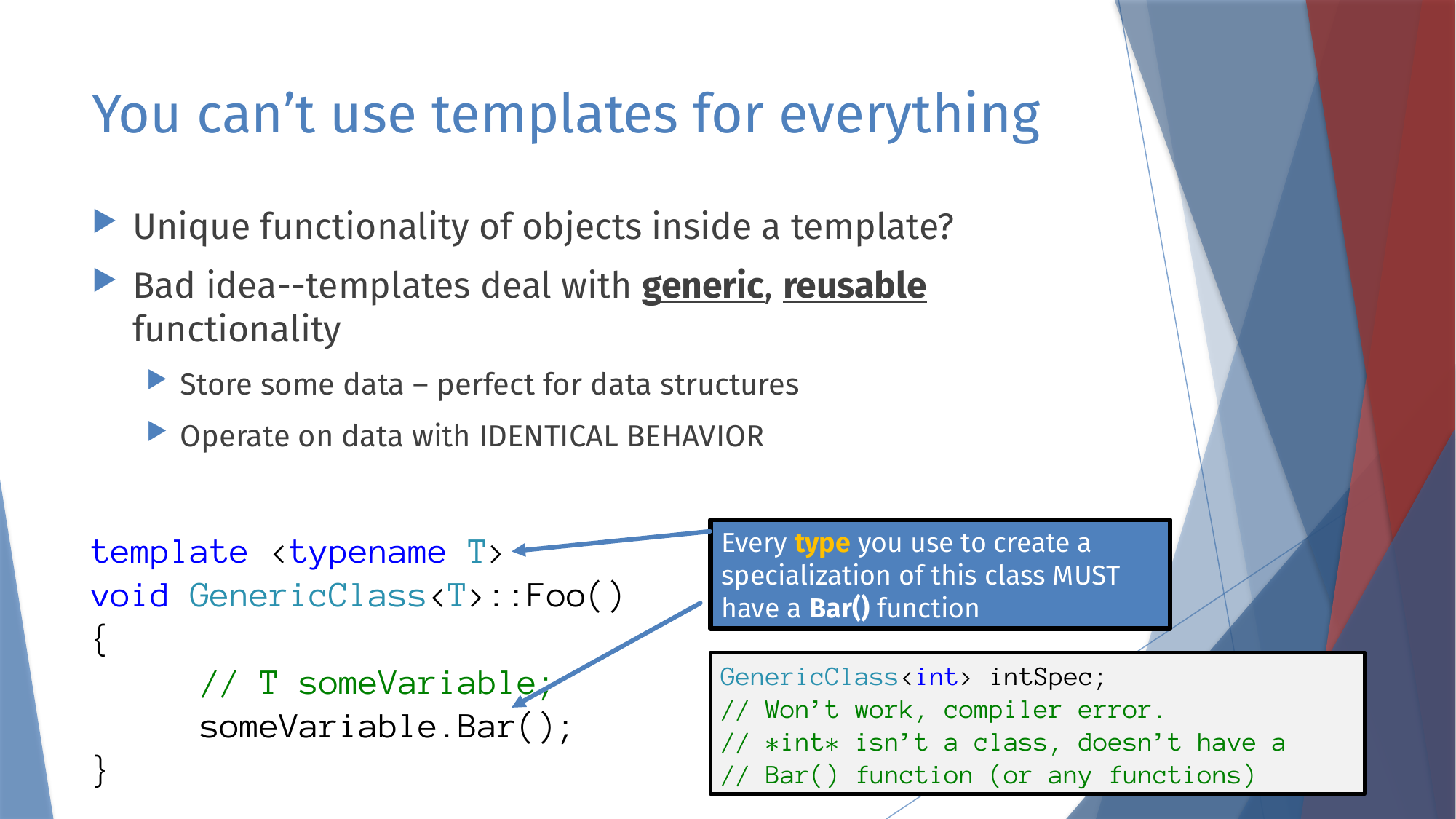

# You can’t use templates for everything
Unique functionality of objects inside a template?
Bad idea--templates deal with generic, reusable functionality
Store some data – perfect for data structures
Operate on data with IDENTICAL BEHAVIOR
Every type you use to create a specialization of this class MUST have a Bar() function
template <typename T>
void GenericClass<T>::Foo()
{
	// T someVariable;
	someVariable.Bar();
}
GenericClass<int> intSpec;
// Won’t work, compiler error.
// *int* isn’t a class, doesn’t have a
// Bar() function (or any functions)